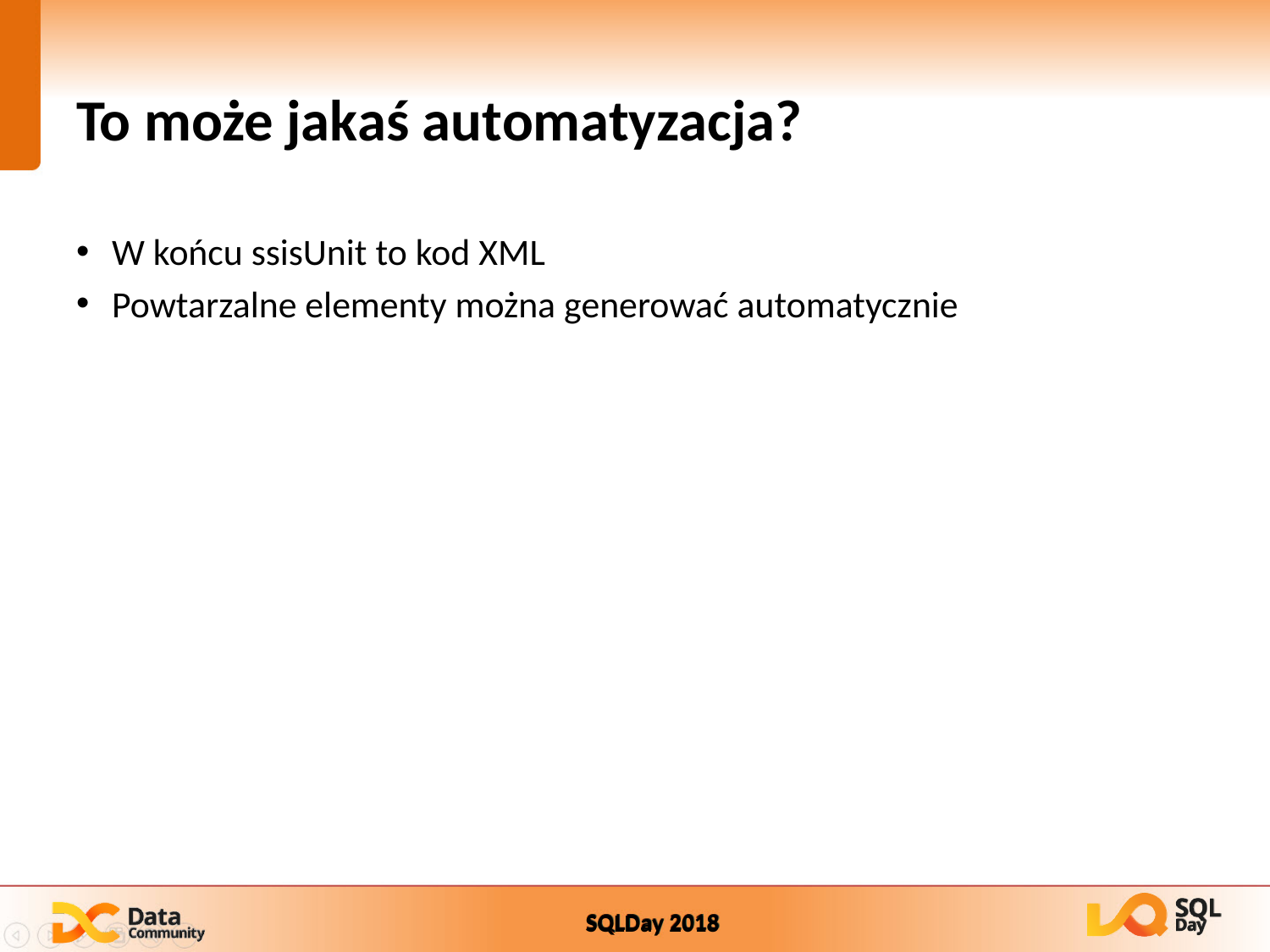

# To może jakaś automatyzacja?
W końcu ssisUnit to kod XML
Powtarzalne elementy można generować automatycznie